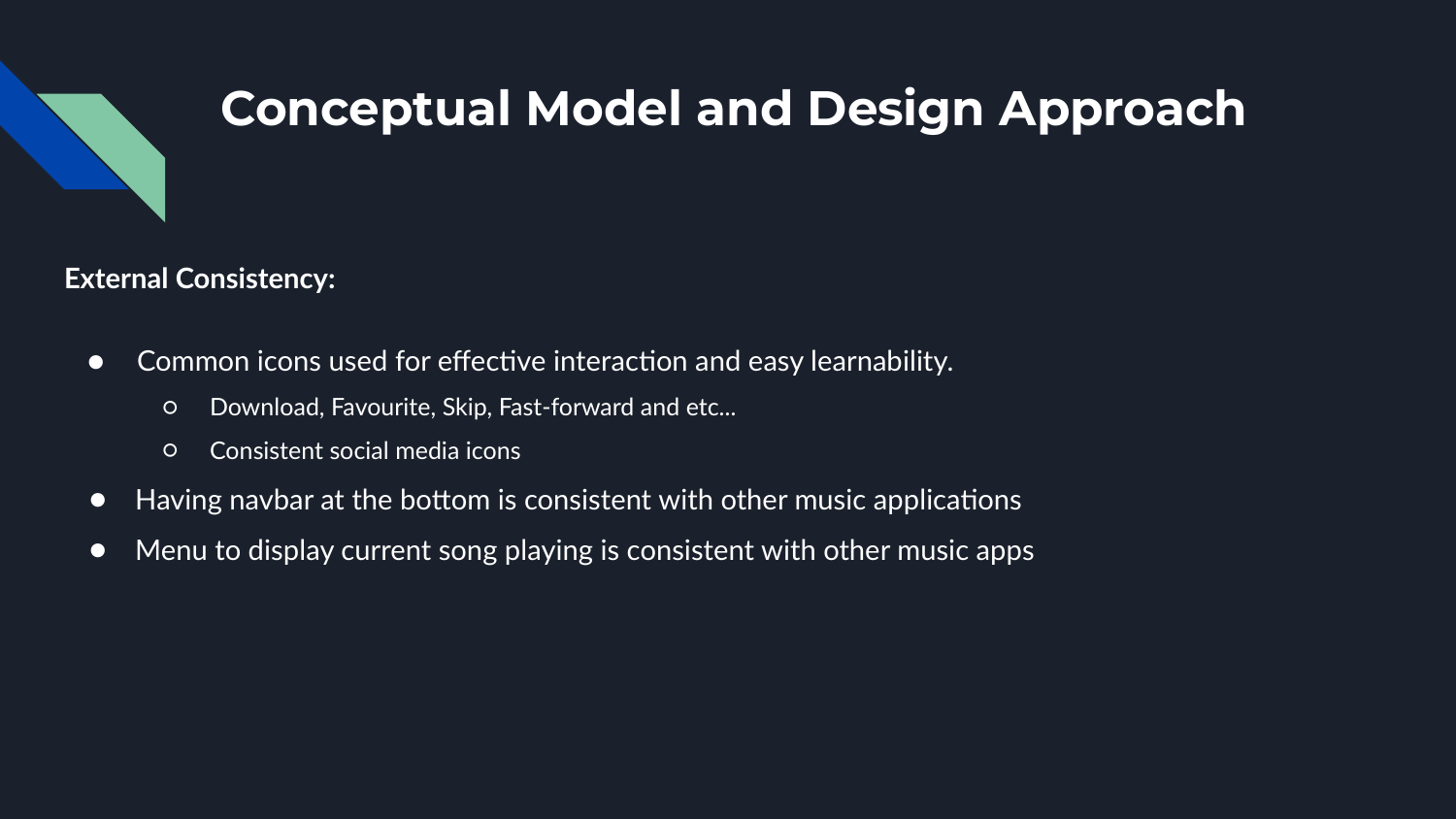

# Conceptual Model and Design Approach
External Consistency:
Common icons used for effective interaction and easy learnability.
Download, Favourite, Skip, Fast-forward and etc...
Consistent social media icons
Having navbar at the bottom is consistent with other music applications
Menu to display current song playing is consistent with other music apps